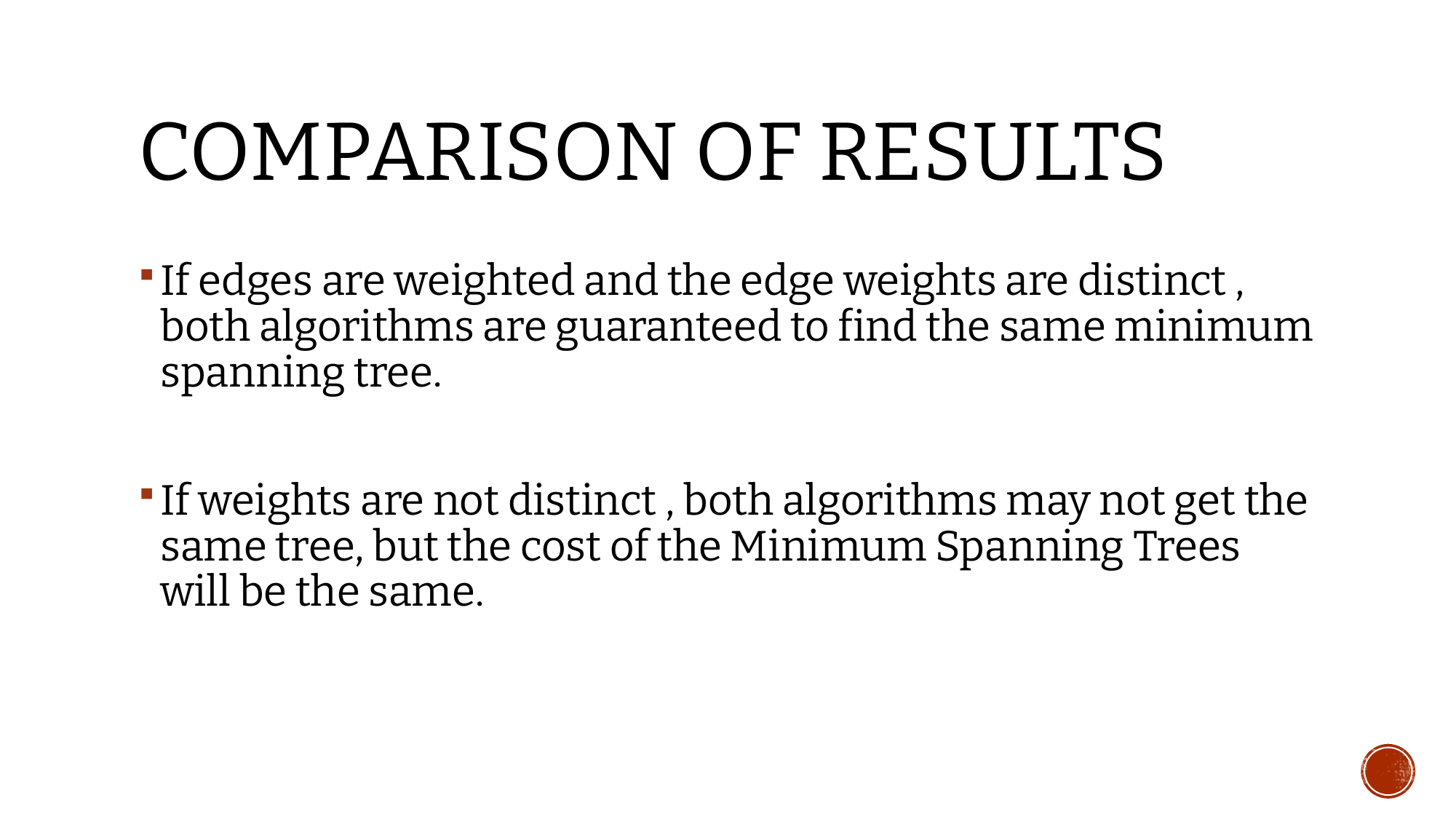

# Comparison of results
If edges are weighted and the edge weights are distinct , both algorithms are guaranteed to find the same minimum spanning tree.

If weights are not distinct , both algorithms may not get the same tree, but the cost of the Minimum Spanning Trees will be the same.